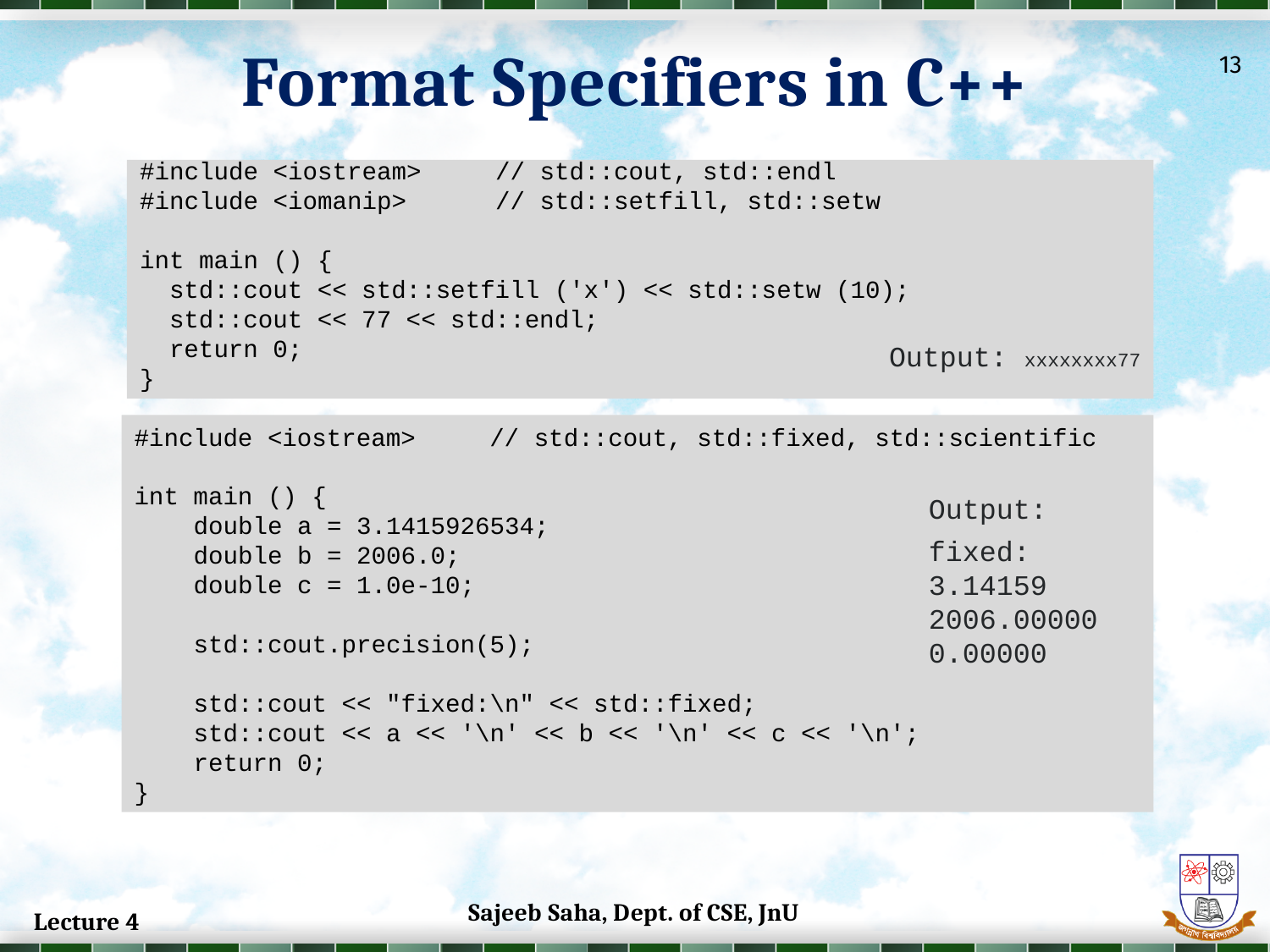

Format Specifiers in C++
13
#include <iostream>     // std::cout, std::endl
#include <iomanip>      // std::setfill, std::setw

int main () {
  std::cout << std::setfill ('x') << std::setw (10);
  std::cout << 77 << std::endl;
  return 0;
}
Output: xxxxxxxx77
#include <iostream>     // std::cout, std::fixed, std::scientific

int main () {
    double a = 3.1415926534;
    double b = 2006.0;
    double c = 1.0e-10;

    std::cout.precision(5);

    std::cout << "fixed:\n" << std::fixed;
    std::cout << a << '\n' << b << '\n' << c << '\n';
    return 0;
}
Output:

fixed:
3.14159
2006.00000
0.00000

Sajeeb Saha, Dept. of CSE, JnU